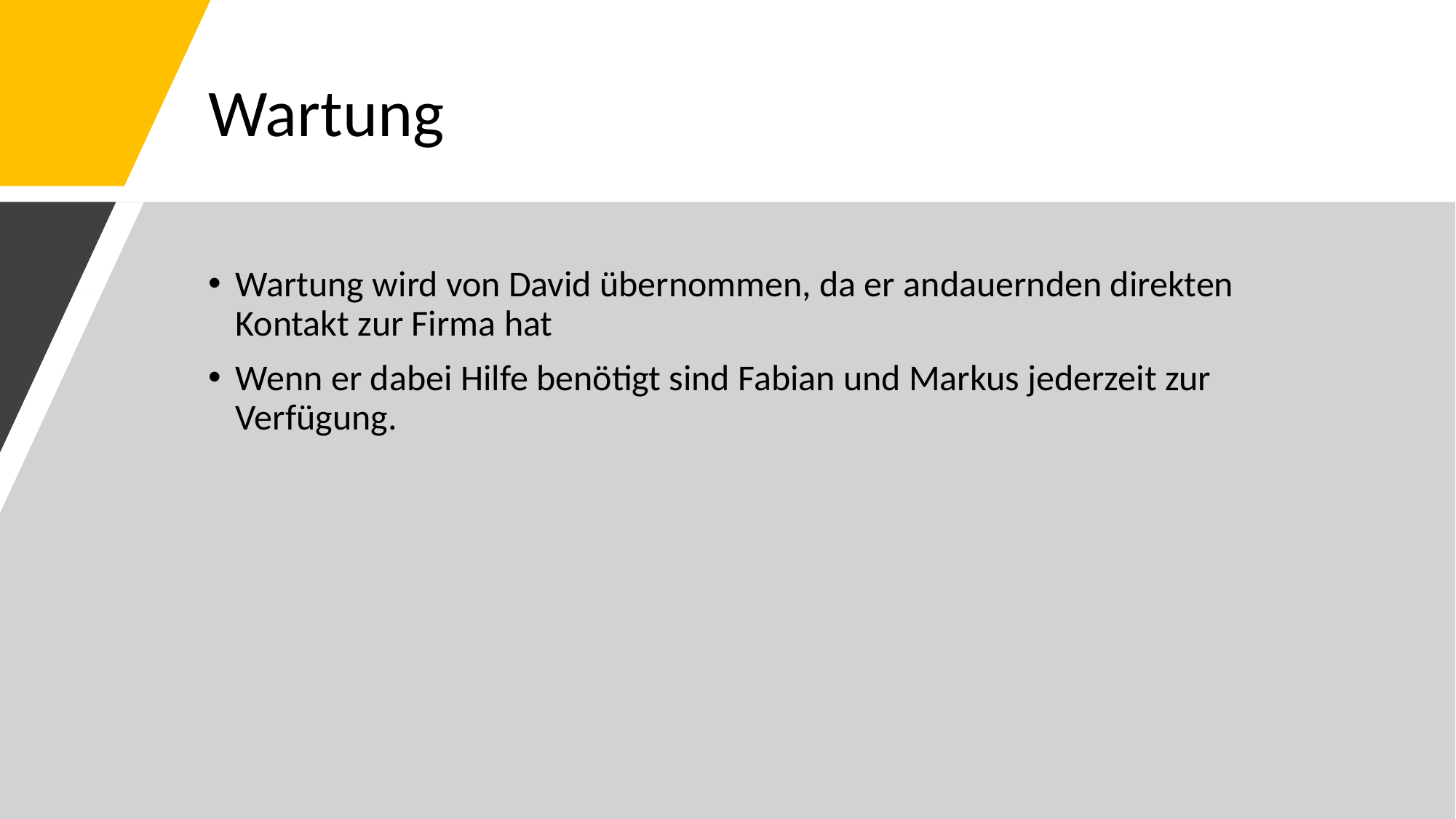

# Wartung

Wartung wird von David übernommen, da er andauernden direkten Kontakt zur Firma hat
Wenn er dabei Hilfe benötigt sind Fabian und Markus jederzeit zur Verfügung.